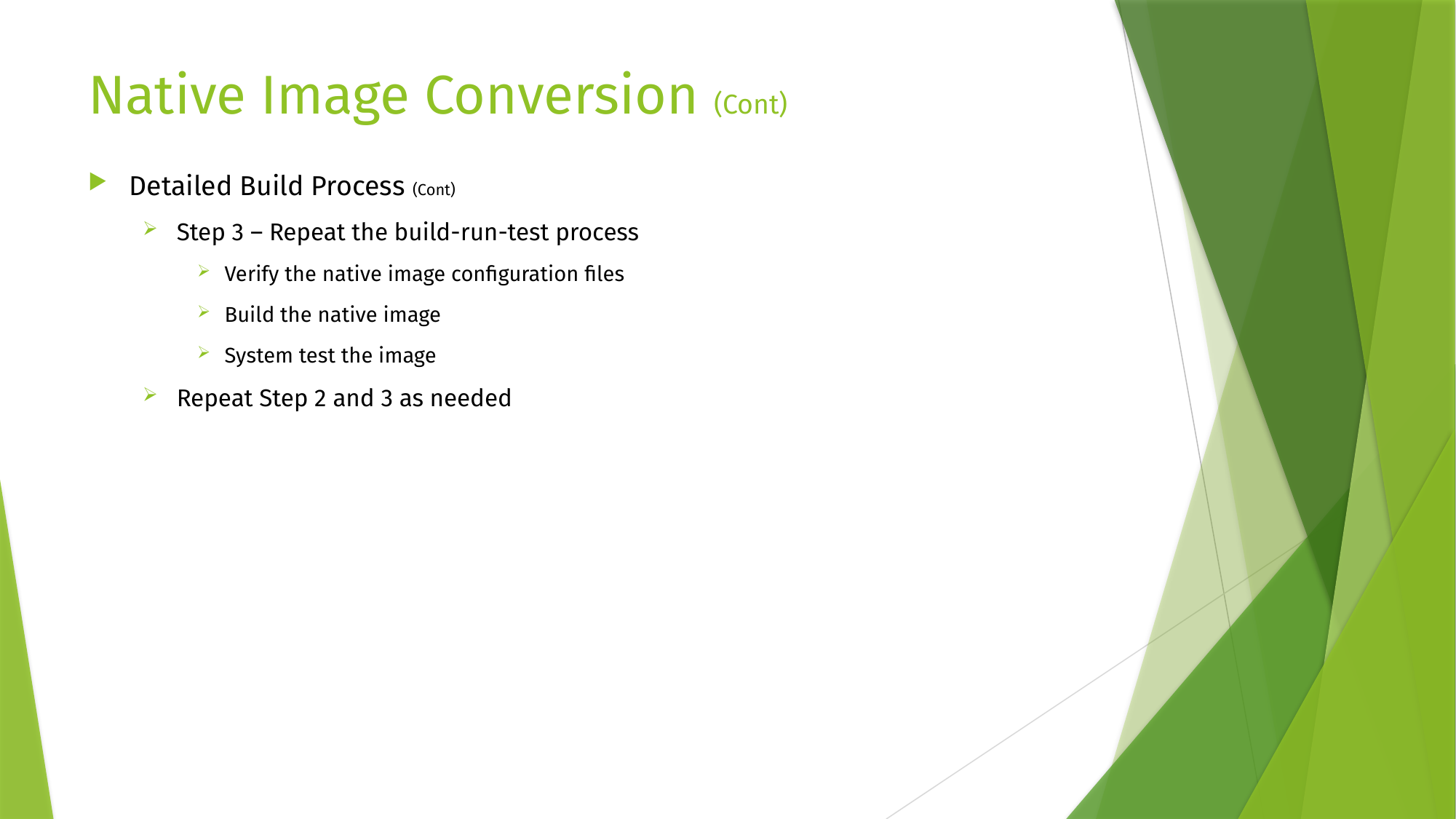

# Native Image Conversion (Cont)
Detailed Build Process (Cont)
Step 3 – Repeat the build-run-test process
Verify the native image configuration files
Build the native image
System test the image
Repeat Step 2 and 3 as needed